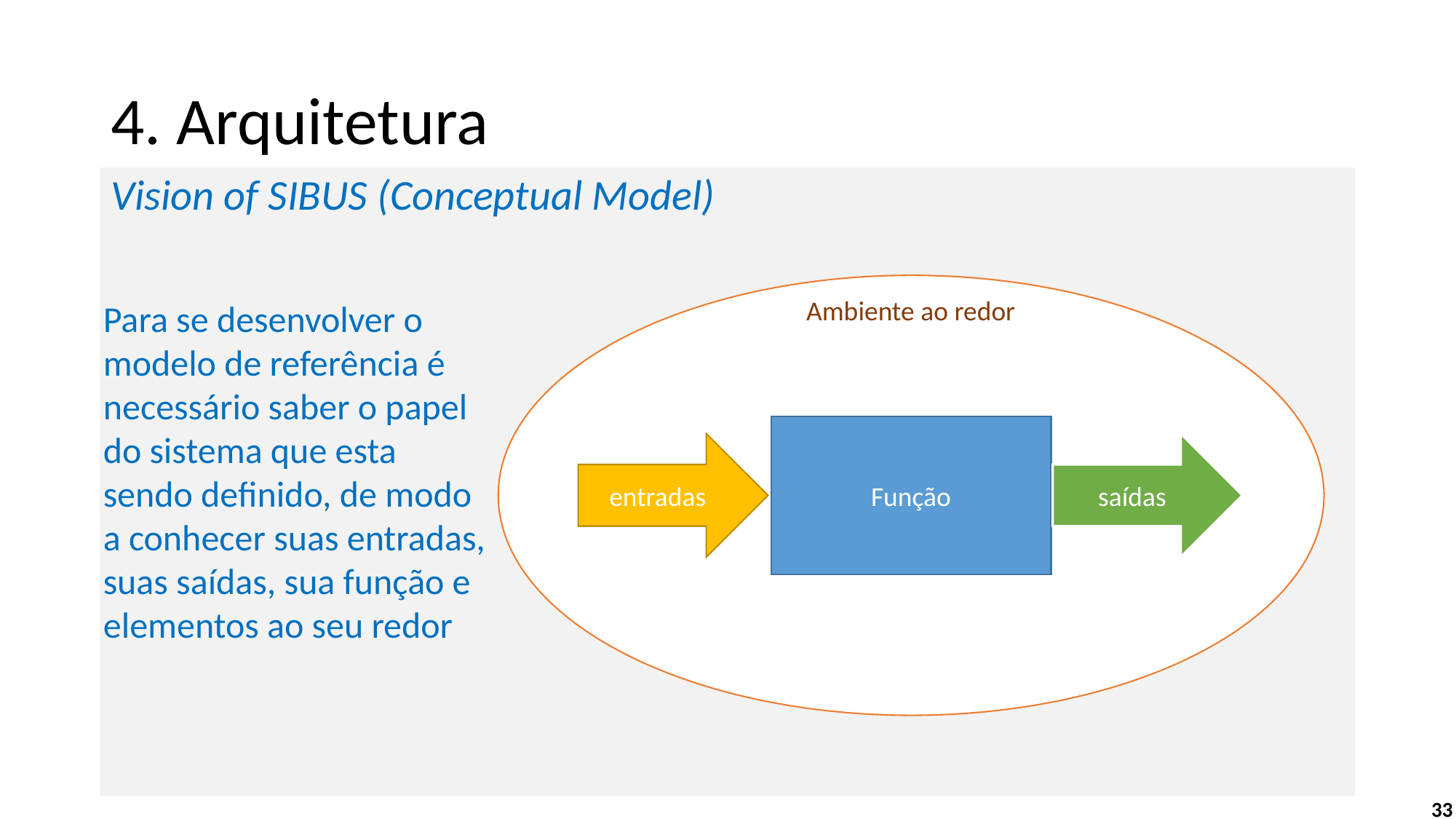

# 4. Arquitetura
Vision of SIBUS (Conceptual Model)

Ambiente ao redor
Para se desenvolver o modelo de referência é necessário saber o papel do sistema que esta sendo definido, de modo a conhecer suas entradas, suas saídas, sua função e elementos ao seu redor
Função
entradas
saídas